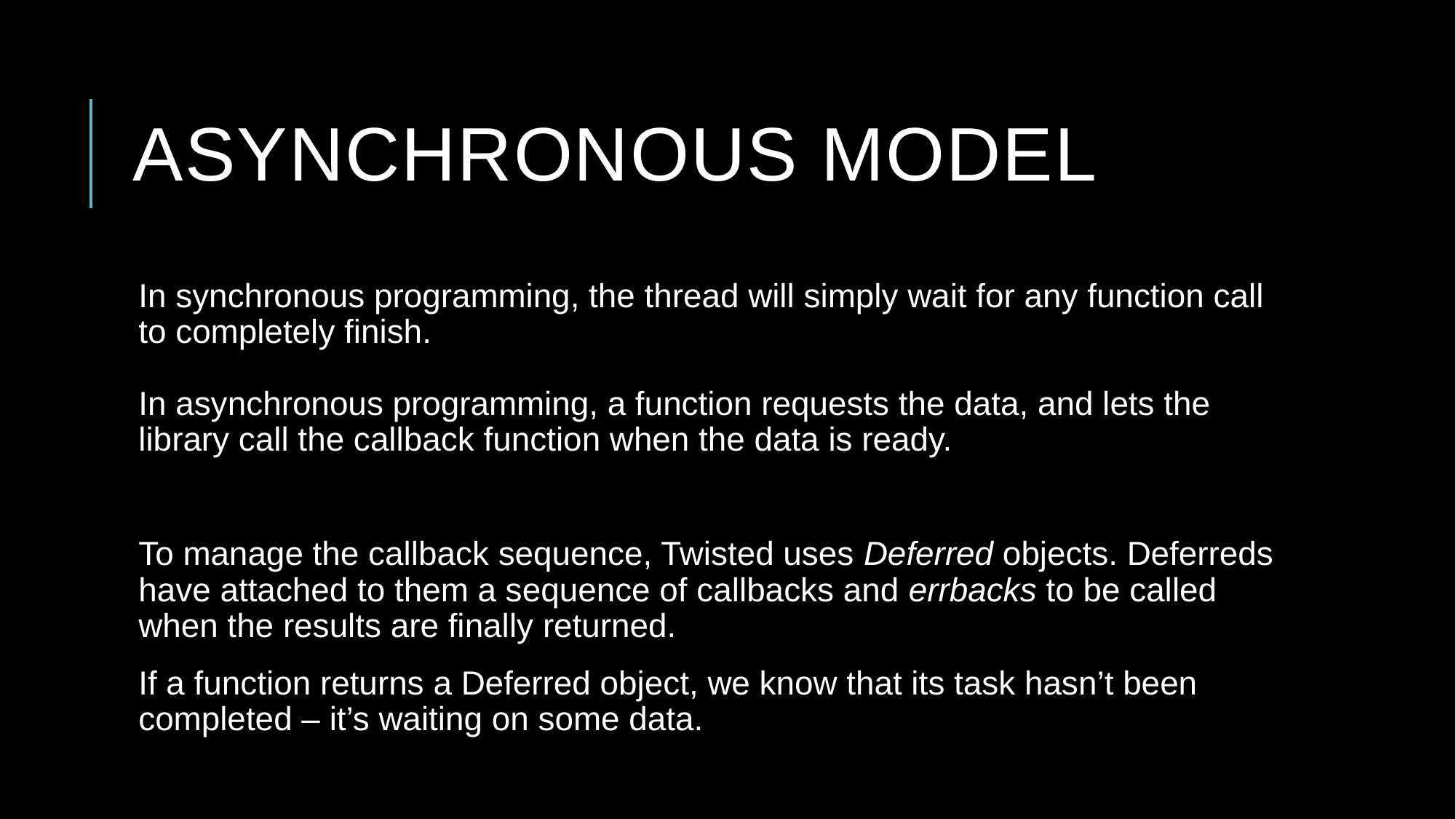

# Asynchronous model
In synchronous programming, the thread will simply wait for any function call to completely finish.
In asynchronous programming, a function requests the data, and lets the library call the callback function when the data is ready.

To manage the callback sequence, Twisted uses Deferred objects. Deferreds have attached to them a sequence of callbacks and errbacks to be called when the results are finally returned.
If a function returns a Deferred object, we know that its task hasn’t been completed – it’s waiting on some data.